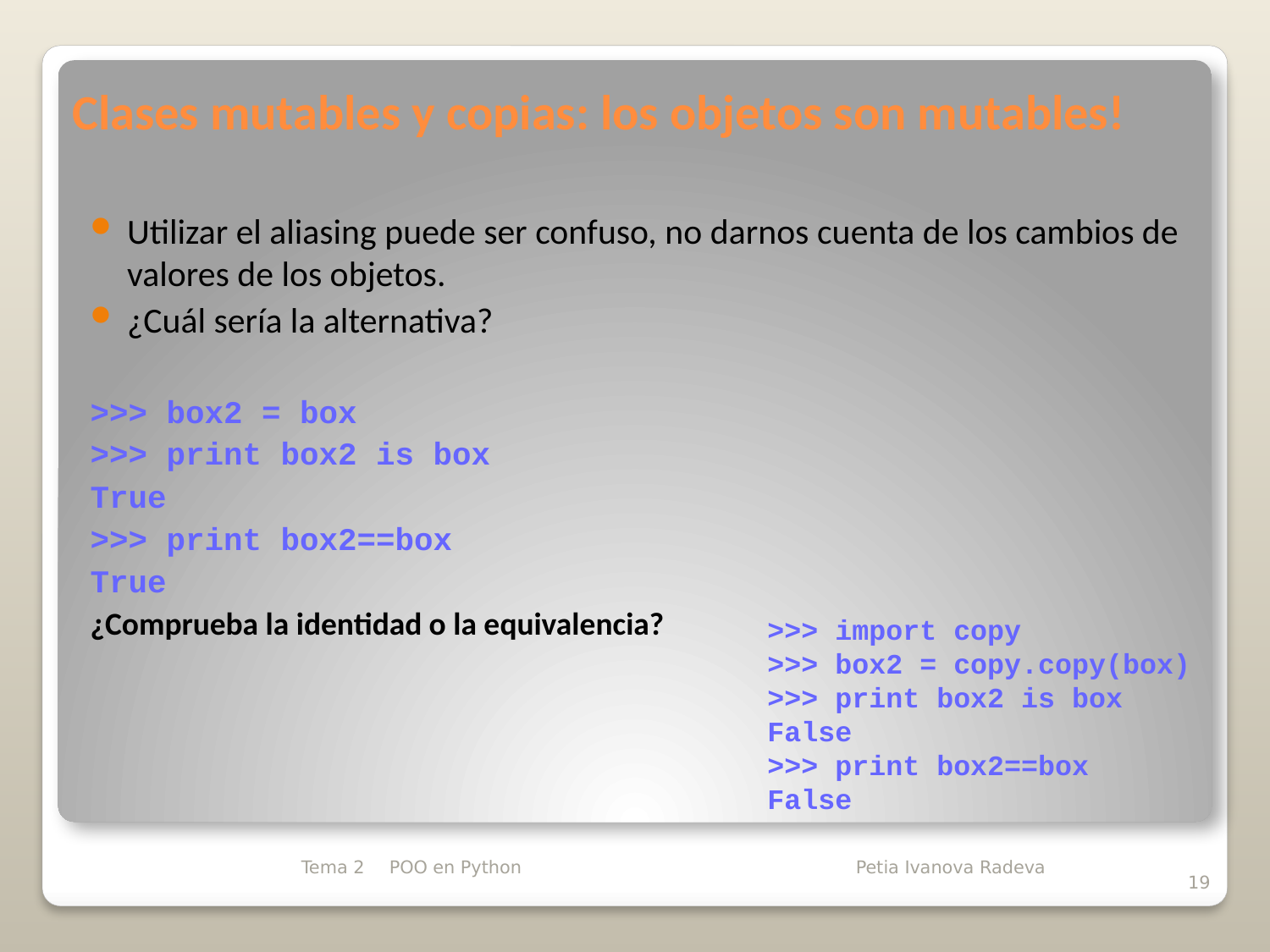

Clases mutables y copias: los objetos son mutables!
Utilizar el aliasing puede ser confuso, no darnos cuenta de los cambios de valores de los objetos.
¿Cuál sería la alternativa?

>>> box2 = box
>>> print box2 is box
True
>>> print box2==box
True
¿Comprueba la identidad o la equivalencia?
>>> import copy
>>> box2 = copy.copy(box)
>>> print box2 is box
False
>>> print box2==box
False
Tema 2
POO en Python
19